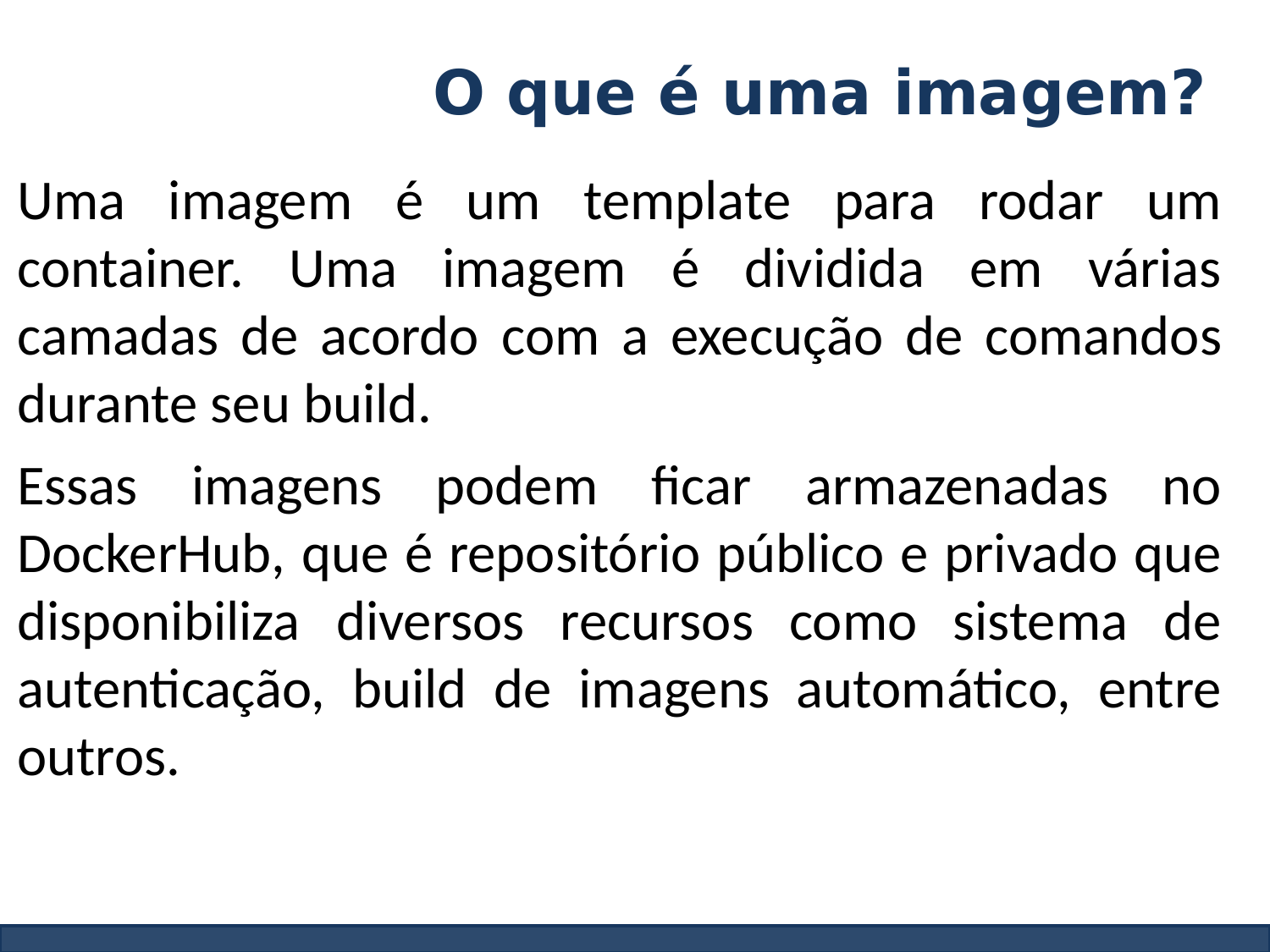

O que é uma imagem?

Uma imagem é um template para rodar um container. Uma imagem é dividida em várias camadas de acordo com a execução de comandos durante seu build.
Essas imagens podem ficar armazenadas no DockerHub, que é repositório público e privado que disponibiliza diversos recursos como sistema de autenticação, build de imagens automático, entre outros.